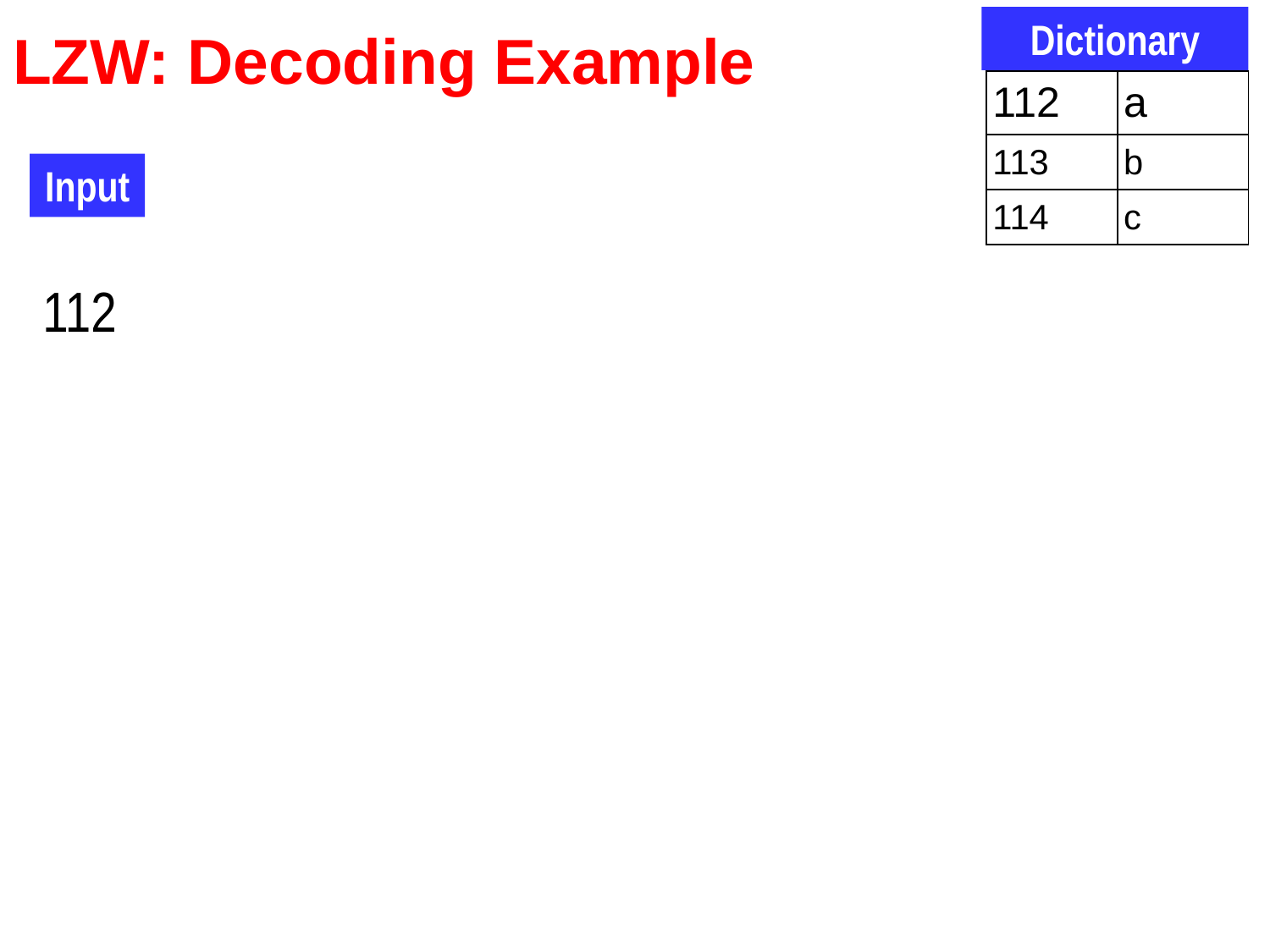

# LZW: Decoding Example
Dictionary
| 112 | a |
| --- | --- |
| 113 | b |
| 114 | c |
Input
112